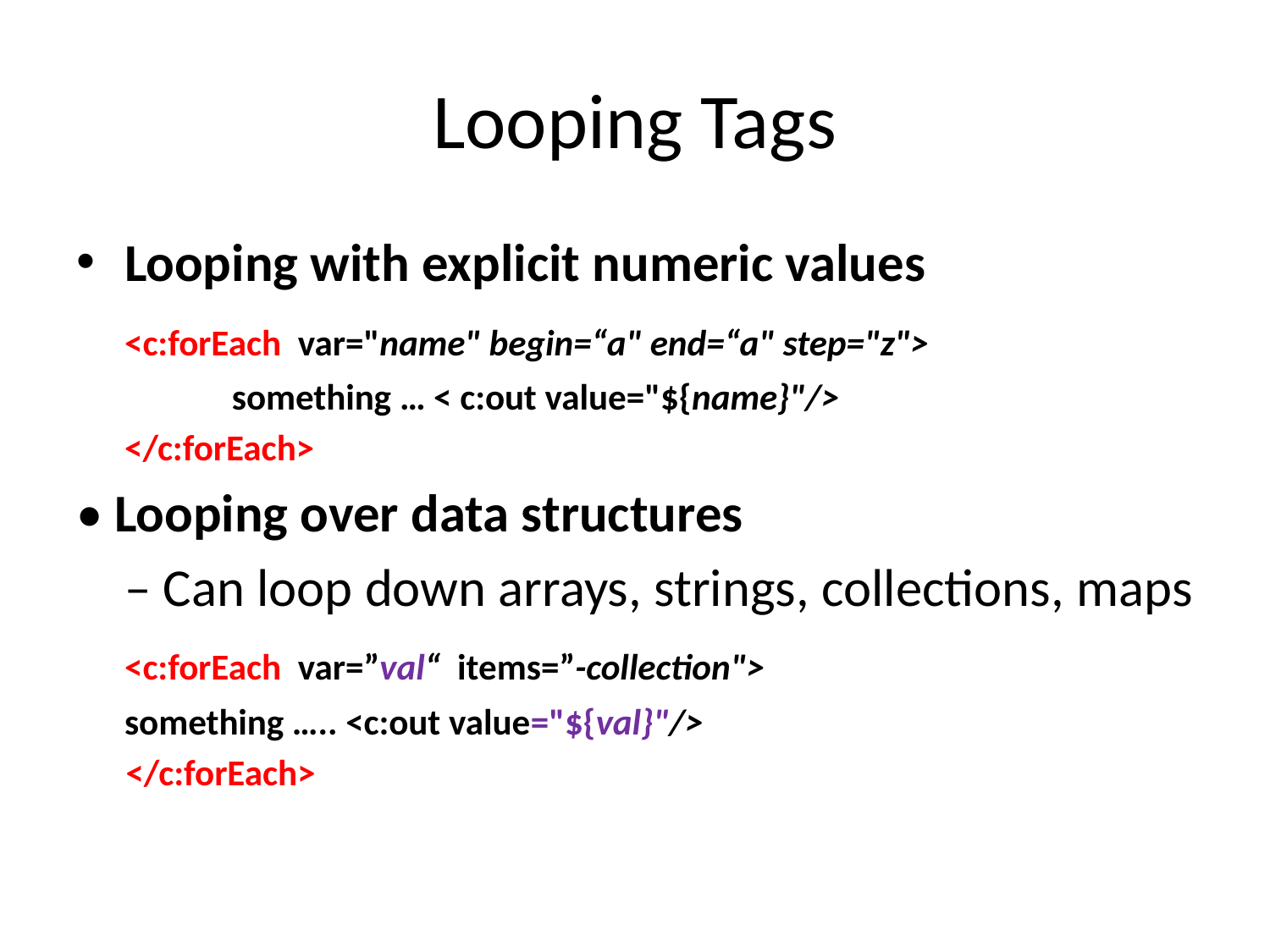

# Looping Tags
Looping with explicit numeric values
	<c:forEach  var="name" begin=“a" end=“a" step="z">
 	             something … < c:out value="${name}"/>
	</c:forEach>
• Looping over data structures
	– Can loop down arrays, strings, collections, maps
	<c:forEach  var=”val“  items=”-collection">
		something ….. <c:out value="${val}"/>
      </c:forEach>